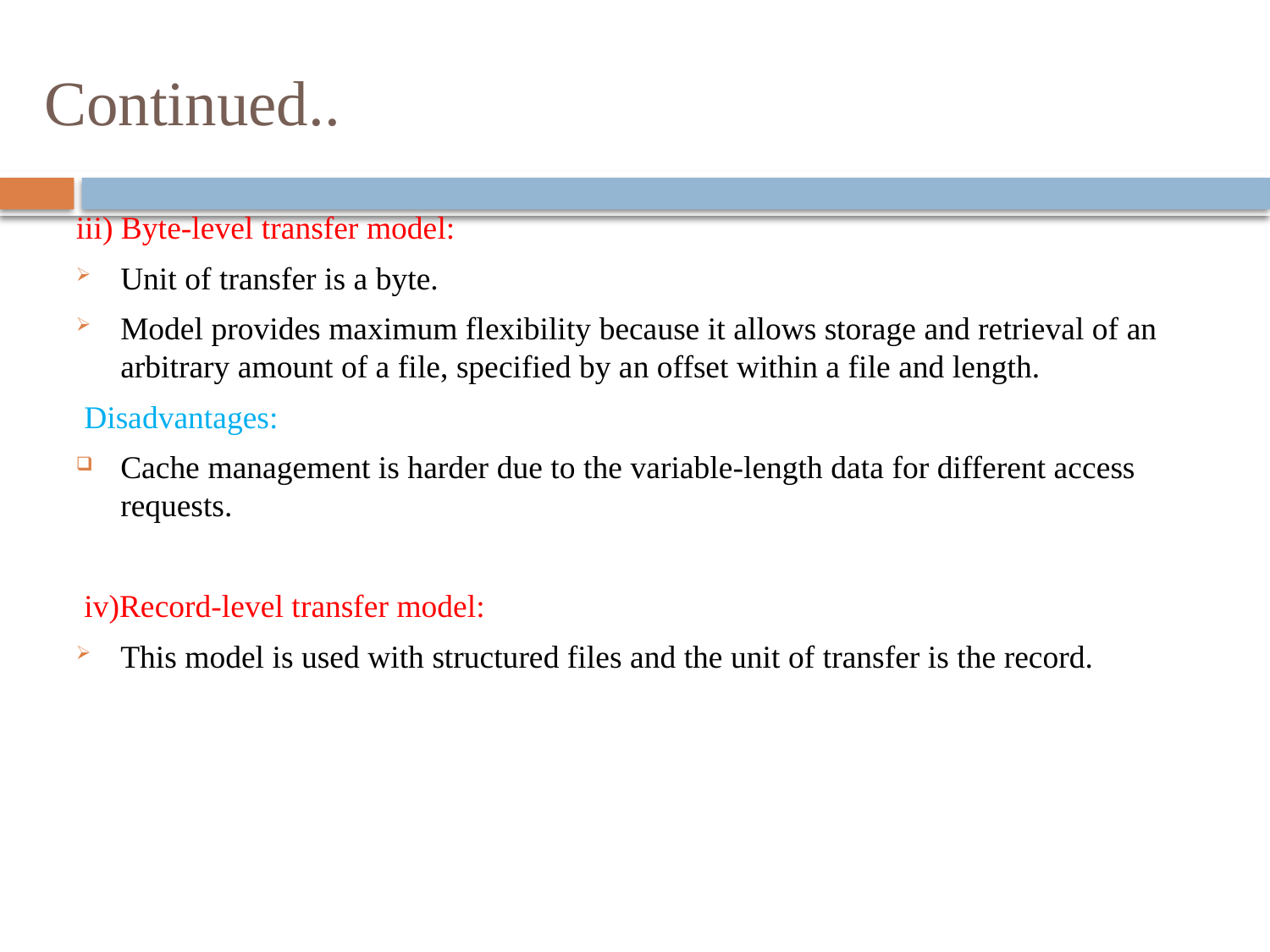

# Continued..
iii) Byte-level transfer model:
Unit of transfer is a byte.
Model provides maximum flexibility because it allows storage and retrieval of an arbitrary amount of a file, specified by an offset within a file and length.
 Disadvantages:
Cache management is harder due to the variable-length data for different access requests.

 iv)Record-level transfer model:
This model is used with structured files and the unit of transfer is the record.